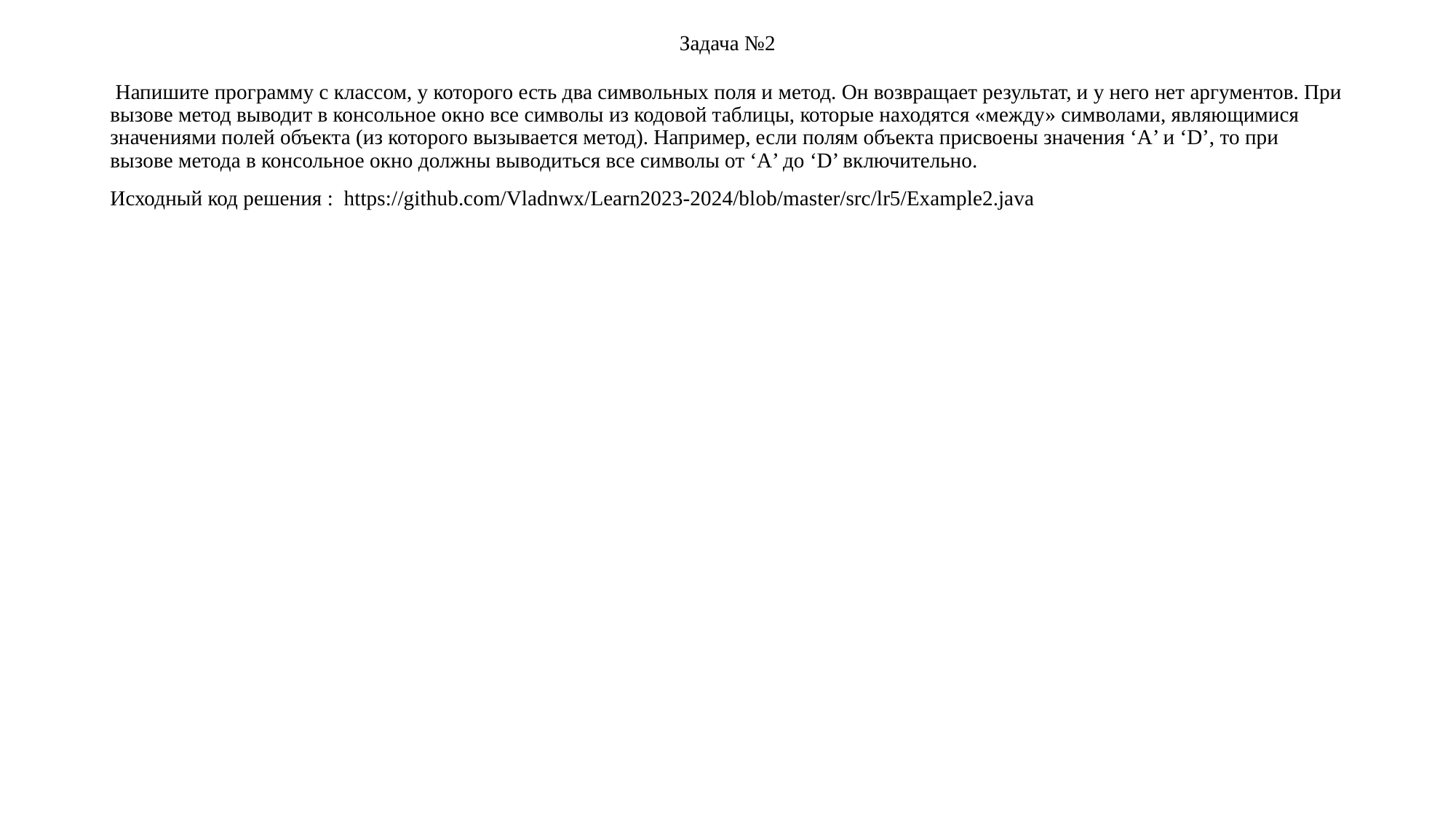

# Задача №2
 Напишите программу с классом, у которого есть два символьных поля и метод. Он возвращает результат, и у него нет аргументов. При вызове метод выводит в консольное окно все символы из кодовой таблицы, которые находятся «между» символами, являющимися значениями полей объекта (из которого вызывается метод). Например, если полям объекта присвоены значения ‘A’ и ‘D’, то при вызове метода в консольное окно должны выводиться все символы от ‘A’ до ‘D’ включительно.
Исходный код решения :  https://github.com/Vladnwx/Learn2023-2024/blob/master/src/lr5/Example2.java